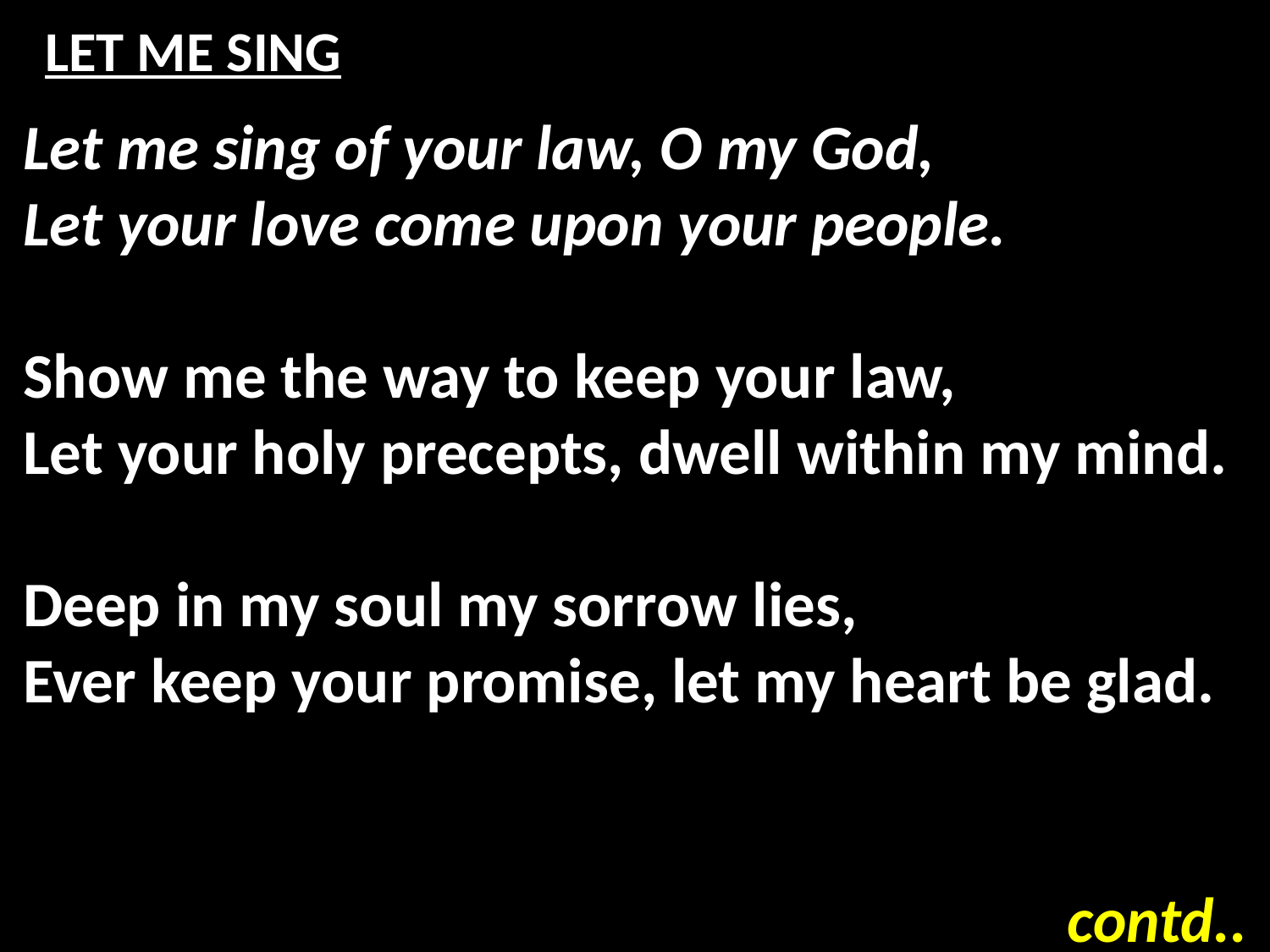

# LET ME SING
Let me sing of your law, O my God,
Let your love come upon your people.

Show me the way to keep your law,
Let your holy precepts, dwell within my mind.

Deep in my soul my sorrow lies,
Ever keep your promise, let my heart be glad.

contd..